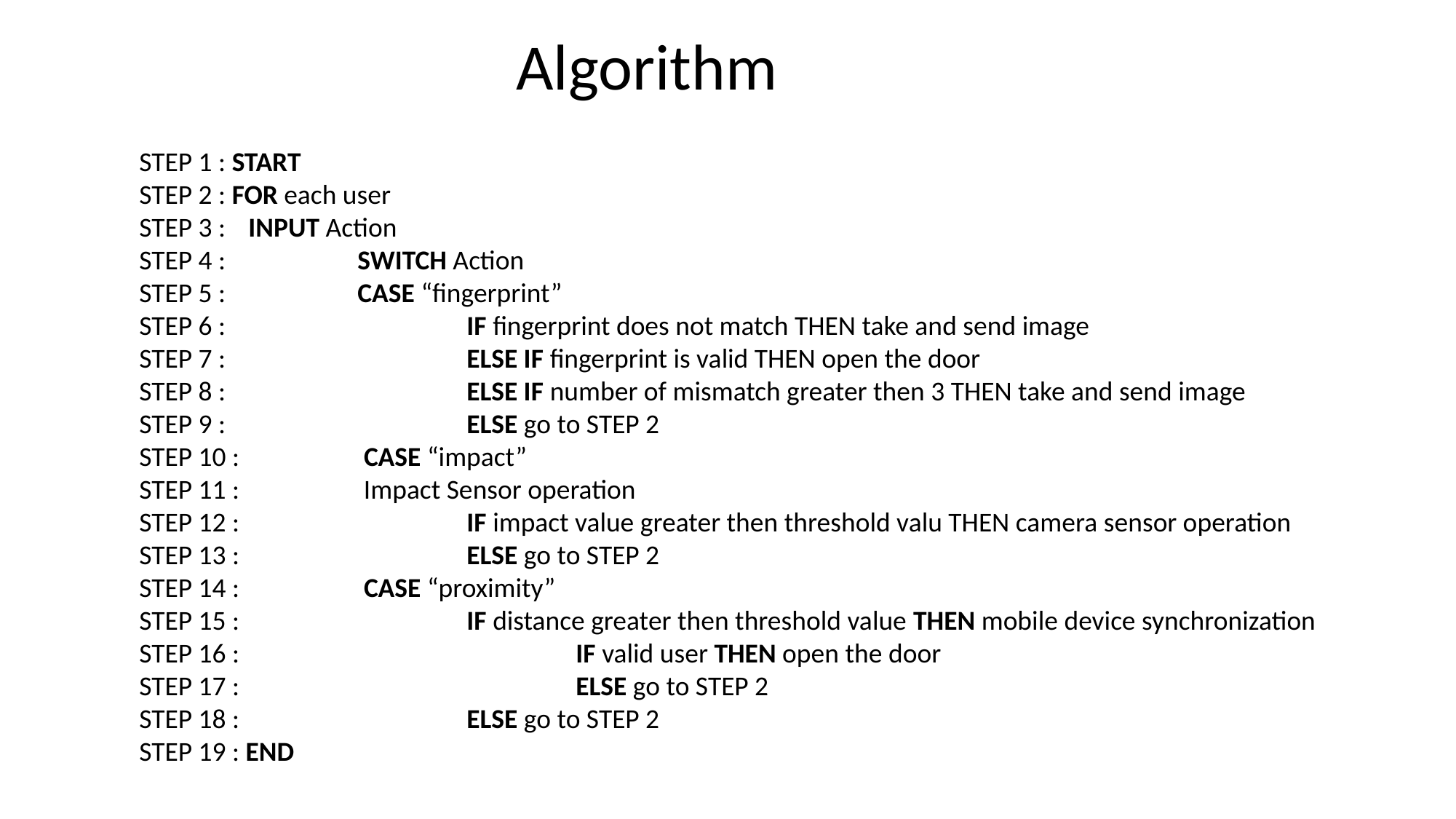

Algorithm
STEP 1 : START
STEP 2 : FOR each user
STEP 3 : 	INPUT Action
STEP 4 : 		SWITCH Action
STEP 5 : 		CASE “fingerprint”
STEP 6 : 			IF fingerprint does not match THEN take and send image
STEP 7 : 			ELSE IF fingerprint is valid THEN open the door
STEP 8 : 			ELSE IF number of mismatch greater then 3 THEN take and send image
STEP 9 : 			ELSE go to STEP 2
STEP 10 : 		 CASE “impact”
STEP 11 : 		 Impact Sensor operation
STEP 12 : 			IF impact value greater then threshold valu THEN camera sensor operation
STEP 13 : 			ELSE go to STEP 2
STEP 14 : 		 CASE “proximity”
STEP 15 : 			IF distance greater then threshold value THEN mobile device synchronization
STEP 16 : 				IF valid user THEN open the door
STEP 17 : 				ELSE go to STEP 2
STEP 18 : 			ELSE go to STEP 2
STEP 19 : END